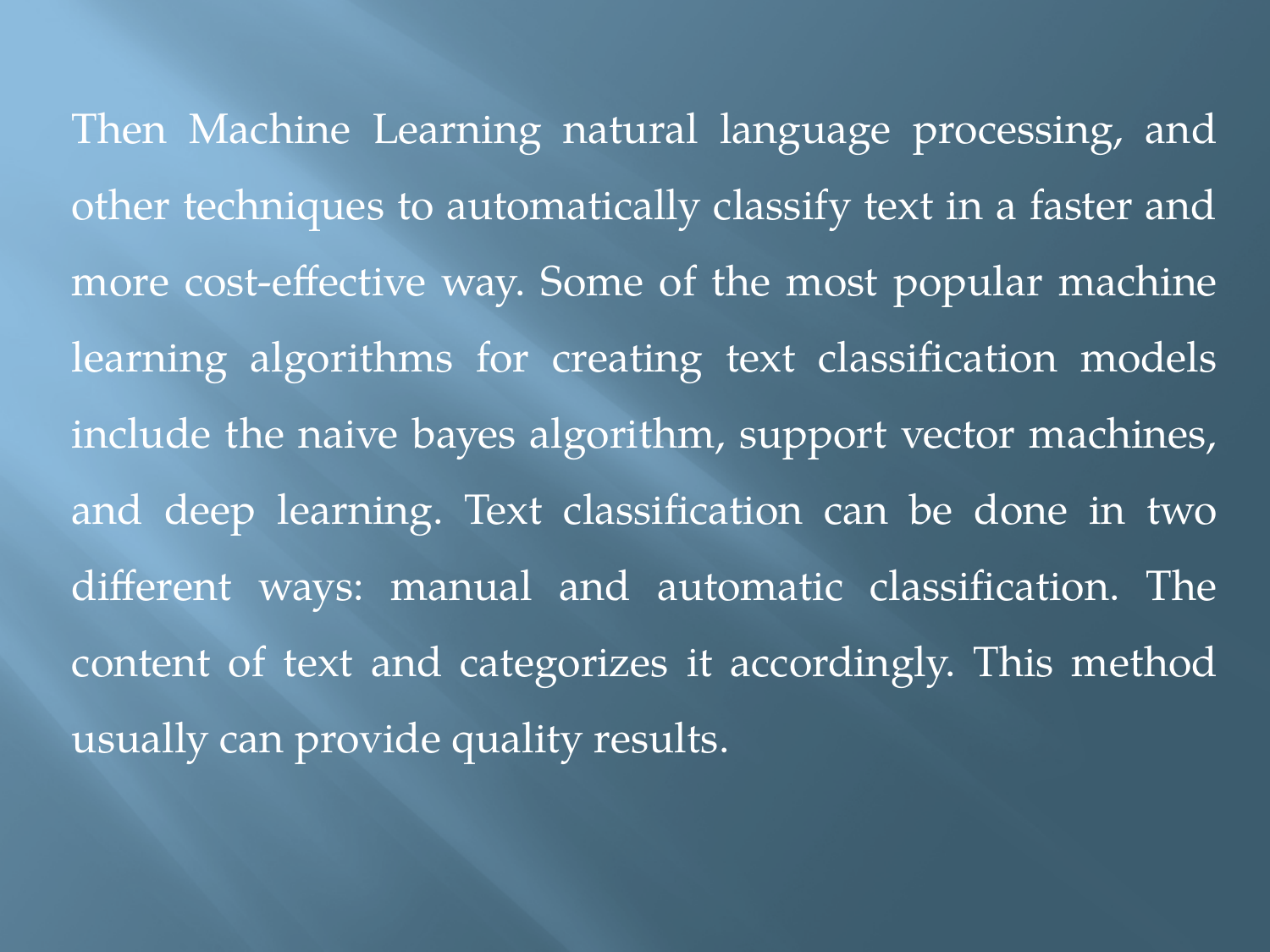

Then Machine Learning natural language processing, and other techniques to automatically classify text in a faster and more cost-effective way. Some of the most popular machine learning algorithms for creating text classification models include the naive bayes algorithm, support vector machines, and deep learning. Text classification can be done in two different ways: manual and automatic classification. The content of text and categorizes it accordingly. This method usually can provide quality results.